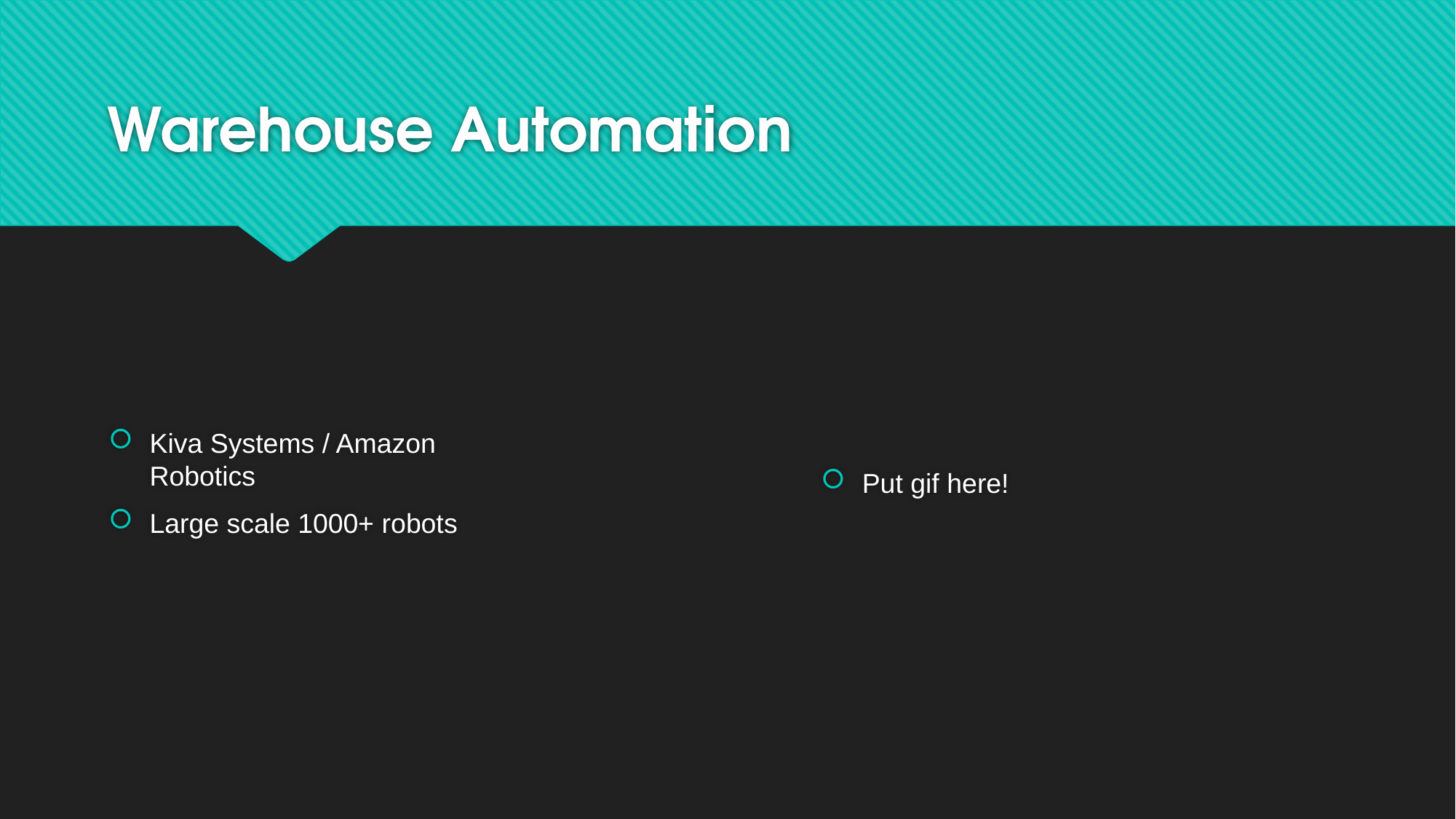

# Warehouse Automation
Kiva Systems / Amazon Robotics
Large scale 1000+ robots
Put gif here!